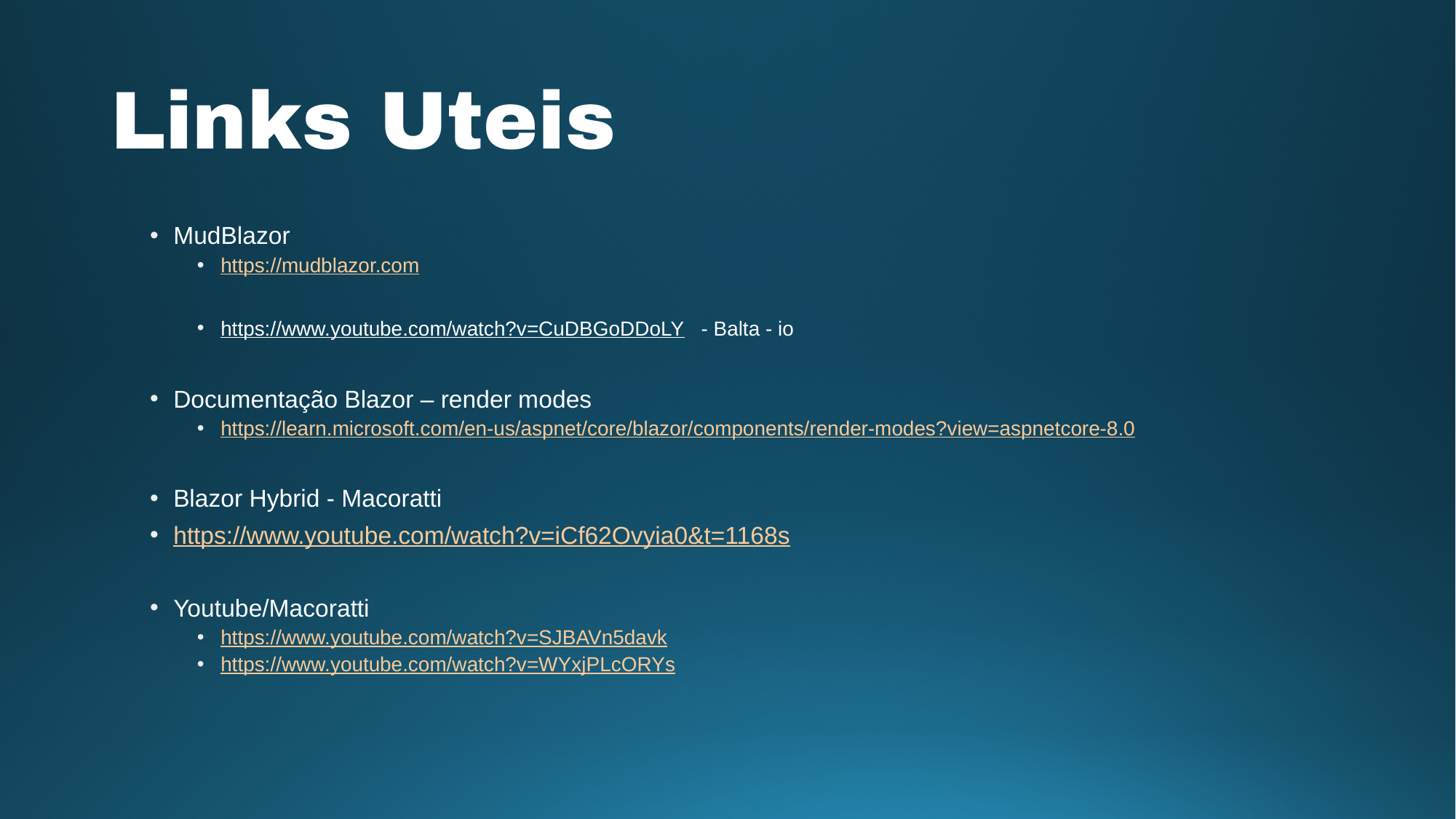

# Links Uteis
MudBlazor
https://mudblazor.com

https://www.youtube.com/watch?v=CuDBGoDDoLY   - Balta - io

Documentação Blazor – render modes
https://learn.microsoft.com/en-us/aspnet/core/blazor/components/render-modes?view=aspnetcore-8.0

Blazor Hybrid - Macoratti
https://www.youtube.com/watch?v=iCf62Ovyia0&t=1168s

Youtube/Macoratti
https://www.youtube.com/watch?v=SJBAVn5davk
https://www.youtube.com/watch?v=WYxjPLcORYs